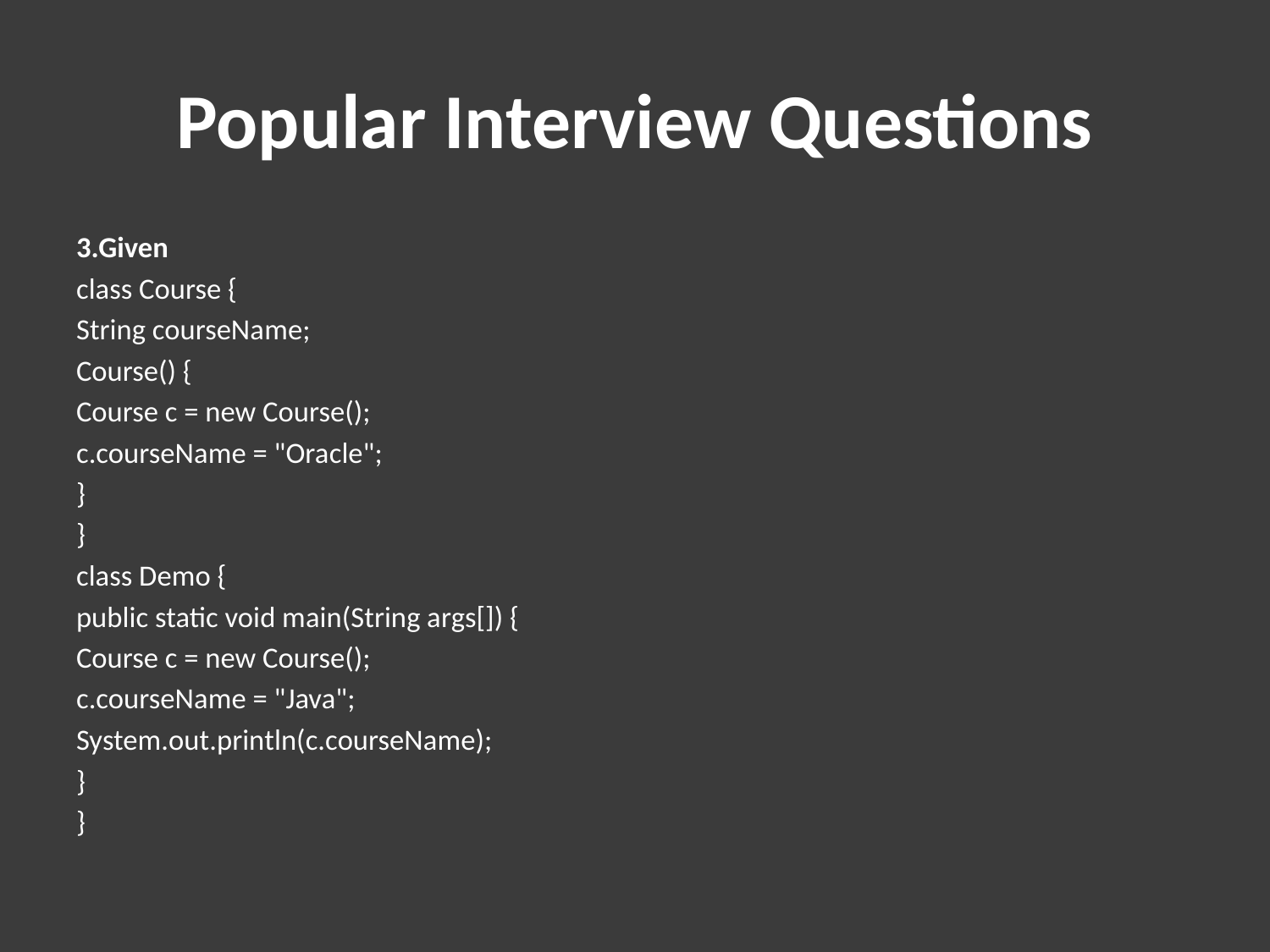

# Popular Interview Questions
3.Given
class Course {
String courseName;
Course() {
Course c = new Course();
c.courseName = "Oracle";
}
}
class Demo {
public static void main(String args[]) {
Course c = new Course();
c.courseName = "Java";
System.out.println(c.courseName);
}
}